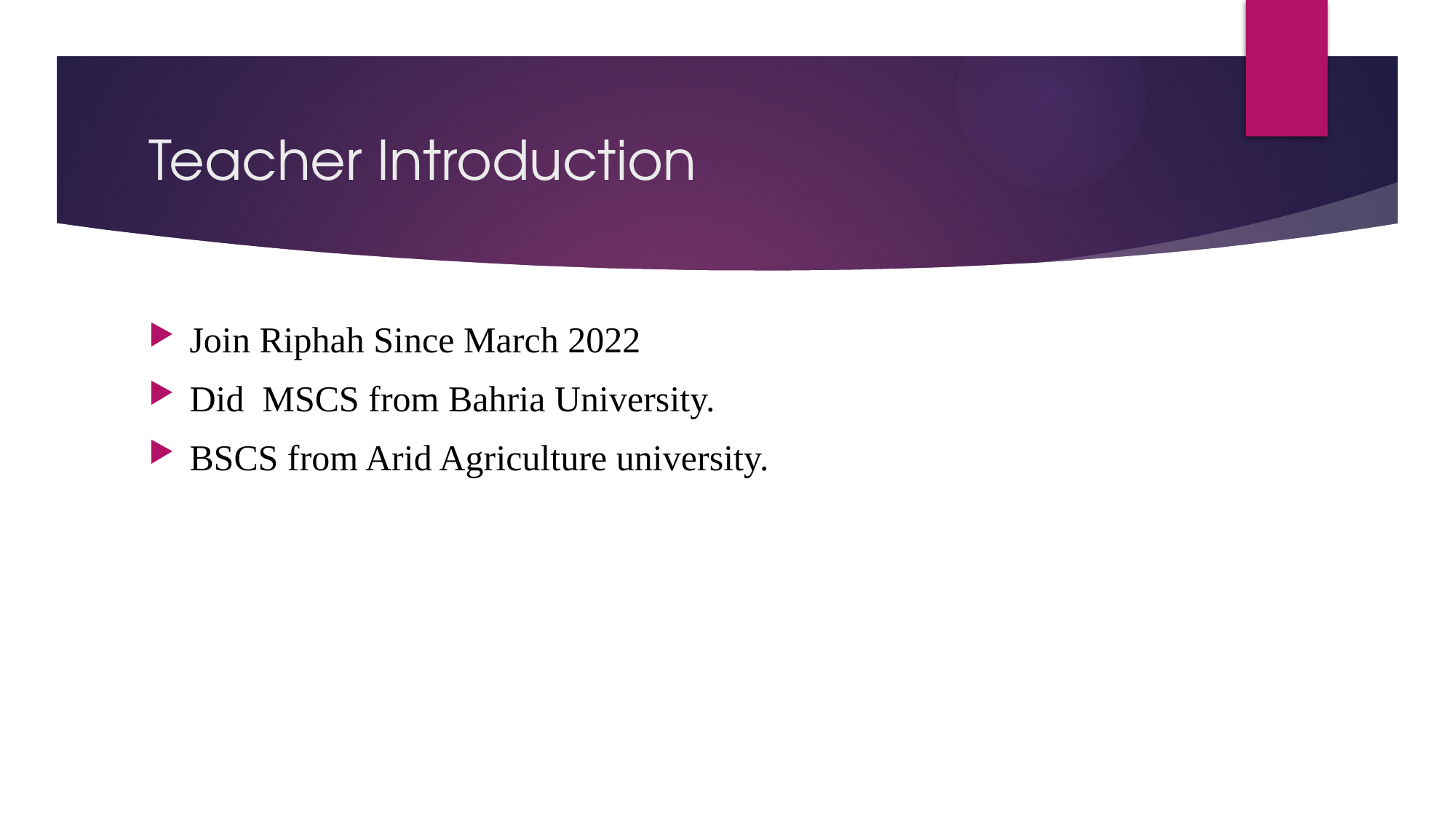

# Teacher Introduction
Join Riphah Since March 2022
Did  MSCS from Bahria University.
BSCS from Arid Agriculture university.